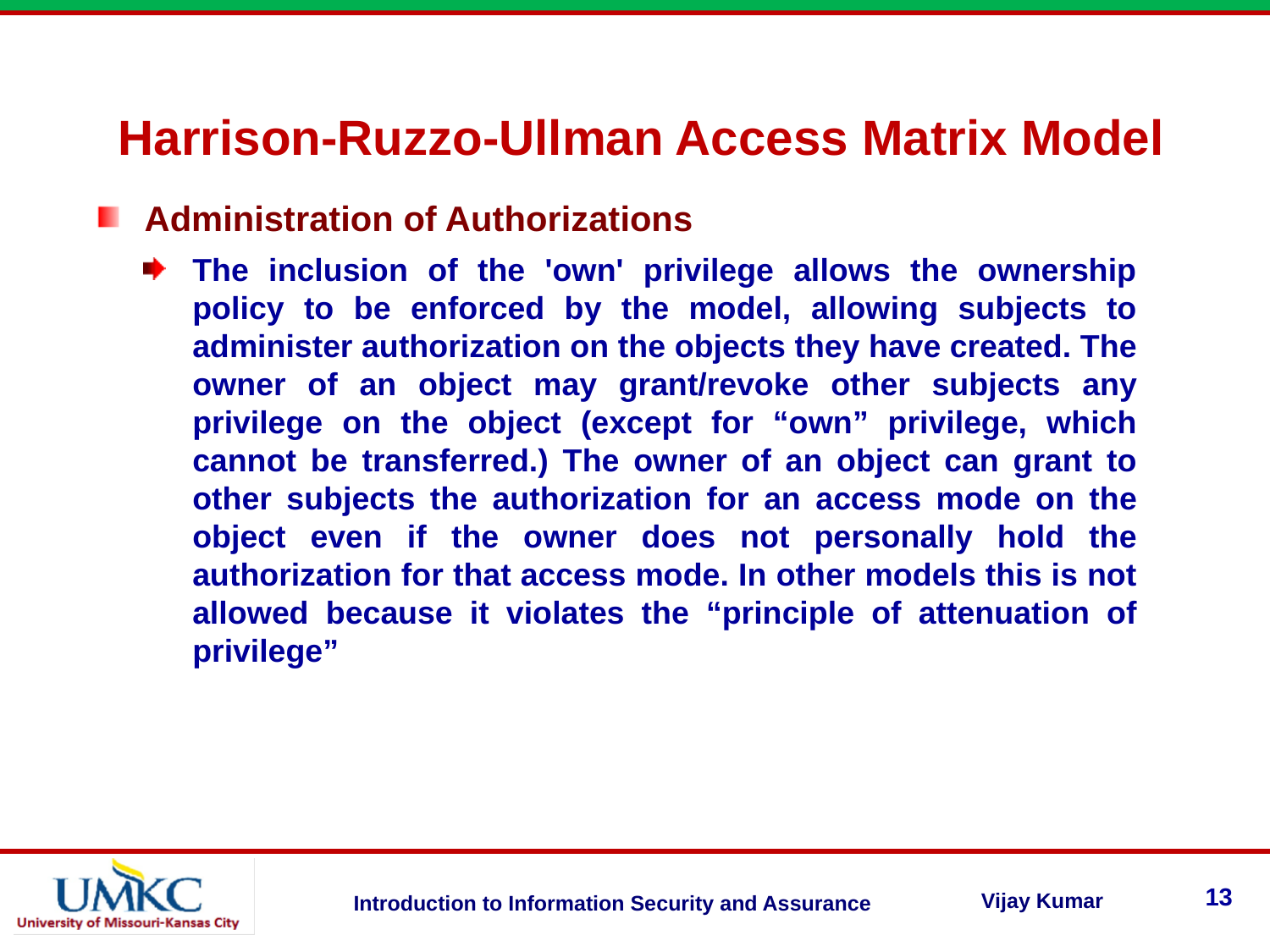

Harrison-Ruzzo-Ullman Access Matrix Model
Administration of Authorizations
The inclusion of the 'own' privilege allows the ownership policy to be enforced by the model, allowing subjects to administer authorization on the objects they have created. The owner of an object may grant/revoke other subjects any privilege on the object (except for “own” privilege, which cannot be transferred.) The owner of an object can grant to other subjects the authorization for an access mode on the object even if the owner does not personally hold the authorization for that access mode. In other models this is not allowed because it violates the “principle of attenuation of privilege”
13